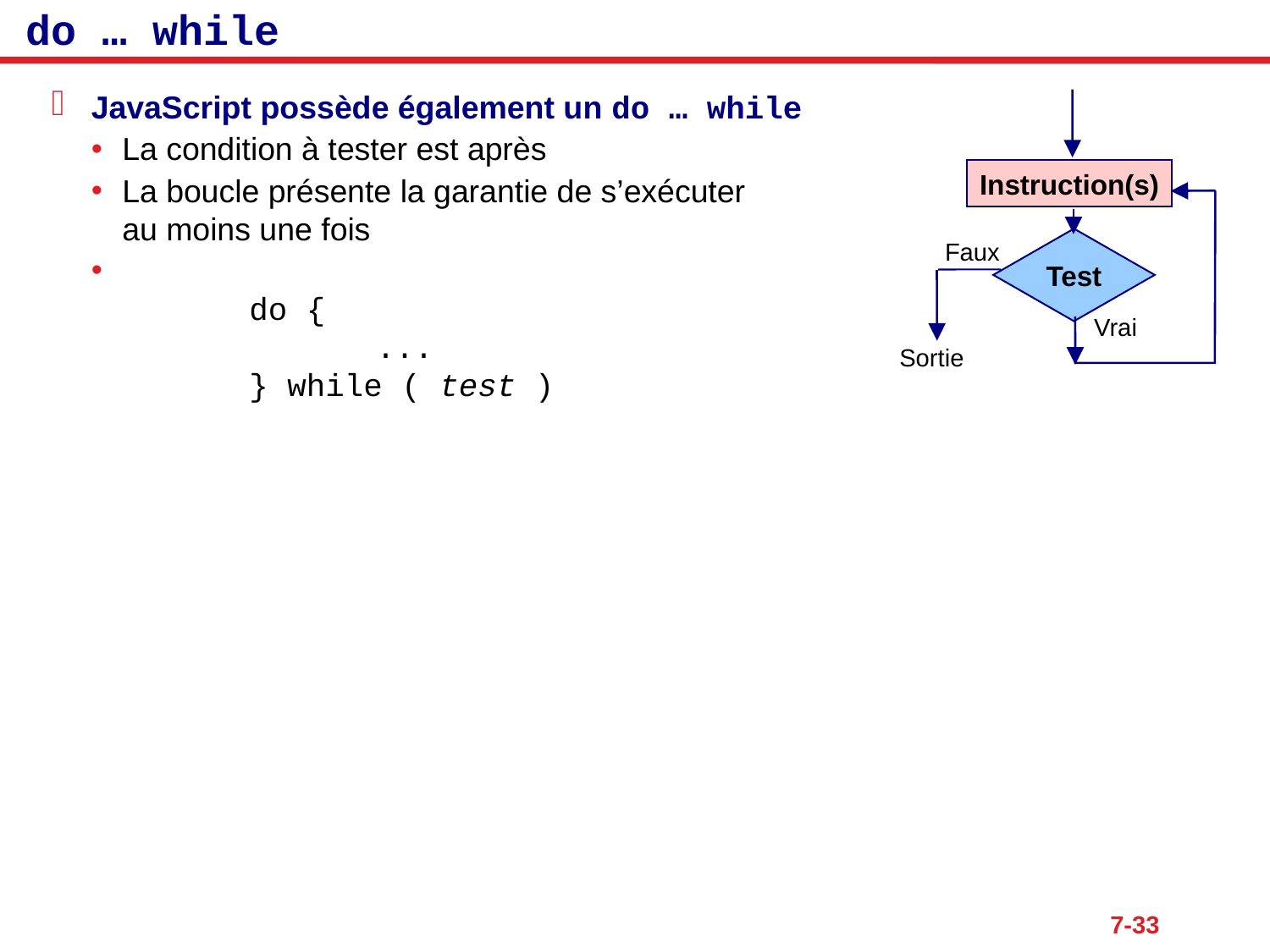

# do … while
JavaScript possède également un do … while
La condition à tester est après
La boucle présente la garantie de s’exécuter
au moins une fois
	do {
		...
	} while ( test )

Instruction(s)

Test
Faux

Vrai

Sortie